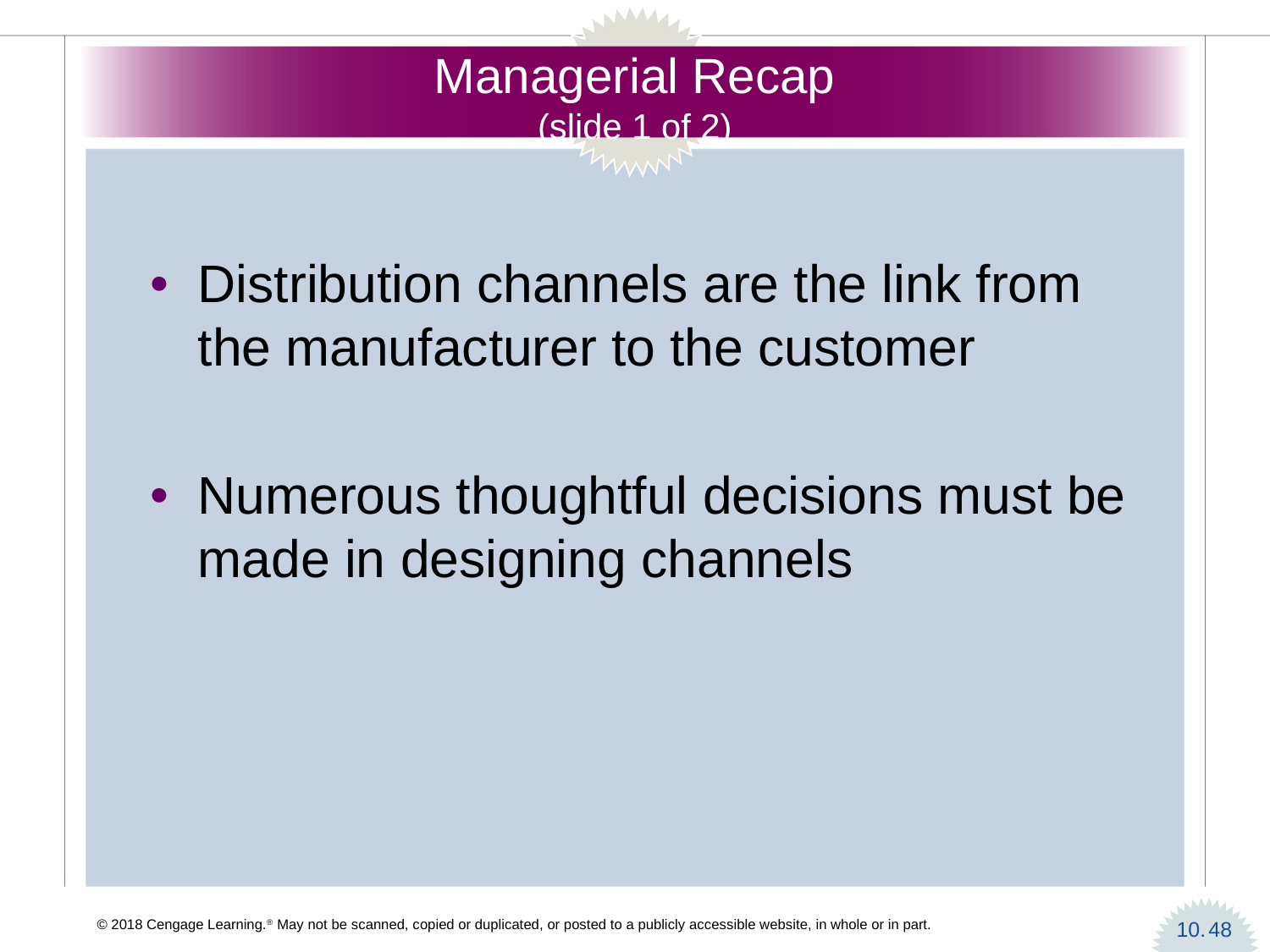

# Managerial Recap (slide 1 of 2)
Distribution channels are the link from the manufacturer to the customer

Numerous thoughtful decisions must be made in designing channels